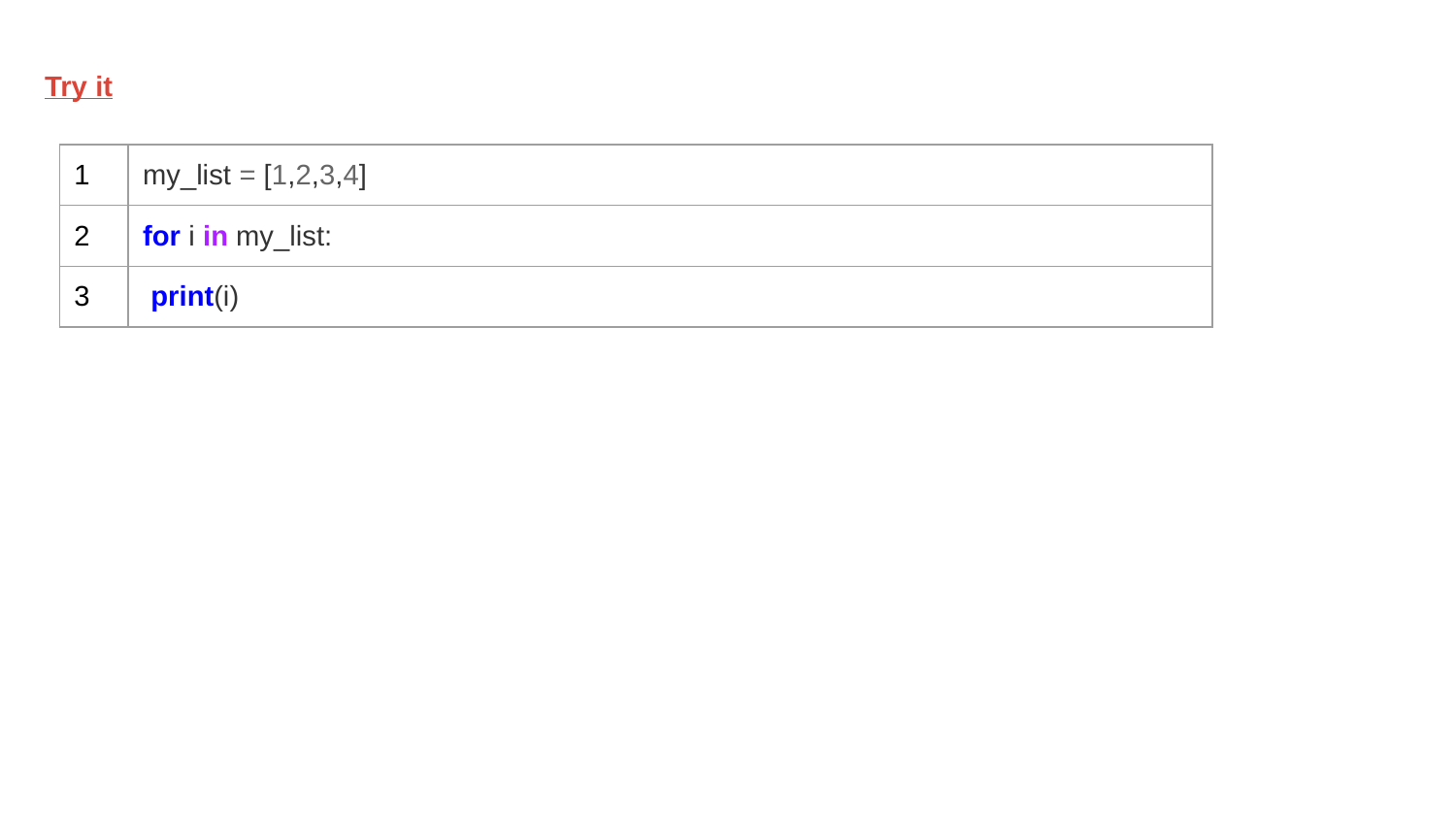

Try it

| 1 | my\_list = [1,2,3,4] |
| --- | --- |
| 2 | for i in my\_list: |
| 3 | print(i) |